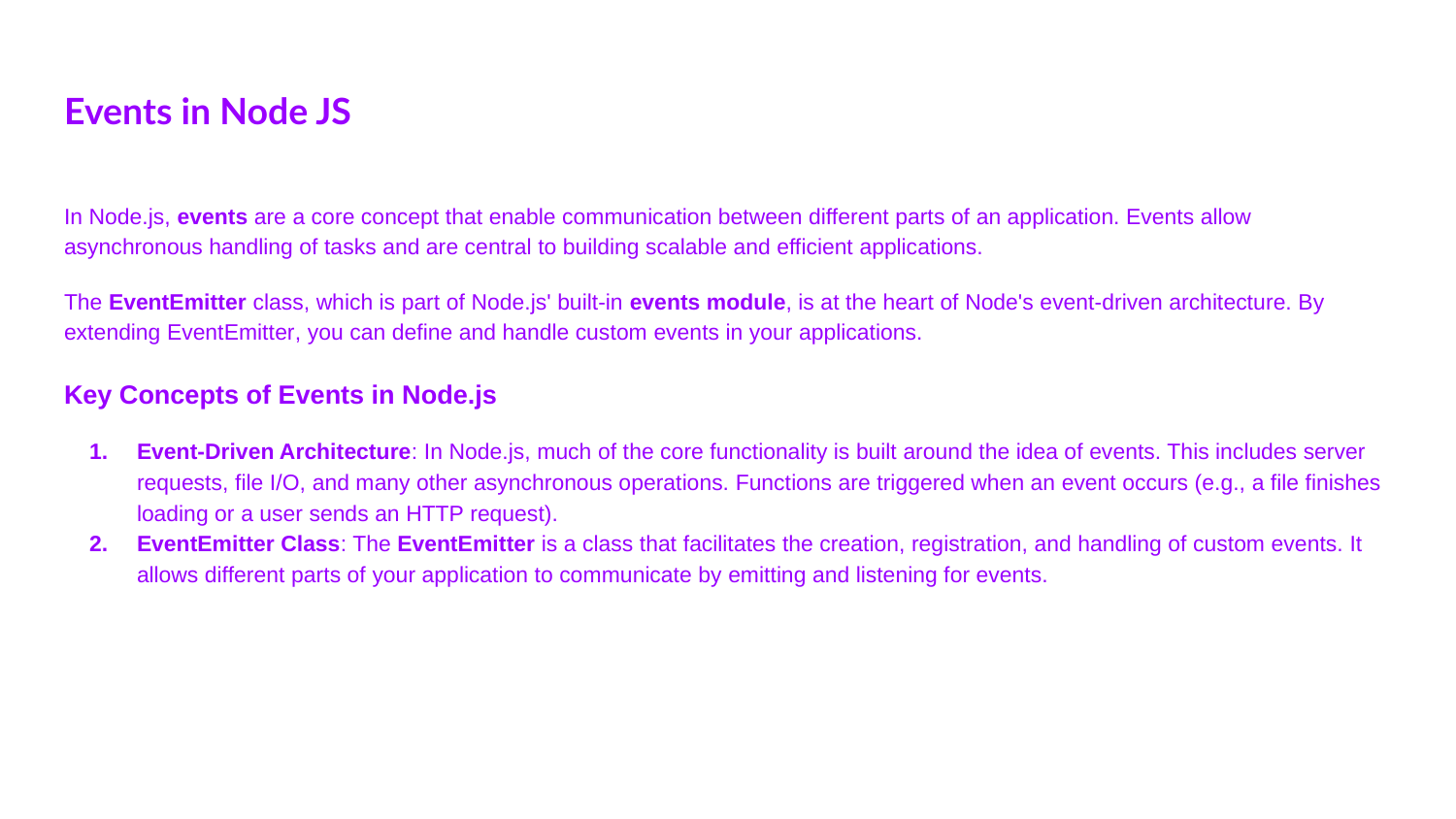

# Events in Node JS
In Node.js, events are a core concept that enable communication between different parts of an application. Events allow asynchronous handling of tasks and are central to building scalable and efficient applications.
The EventEmitter class, which is part of Node.js' built-in events module, is at the heart of Node's event-driven architecture. By extending EventEmitter, you can define and handle custom events in your applications.
Key Concepts of Events in Node.js
Event-Driven Architecture: In Node.js, much of the core functionality is built around the idea of events. This includes server requests, file I/O, and many other asynchronous operations. Functions are triggered when an event occurs (e.g., a file finishes loading or a user sends an HTTP request).
EventEmitter Class: The EventEmitter is a class that facilitates the creation, registration, and handling of custom events. It allows different parts of your application to communicate by emitting and listening for events.